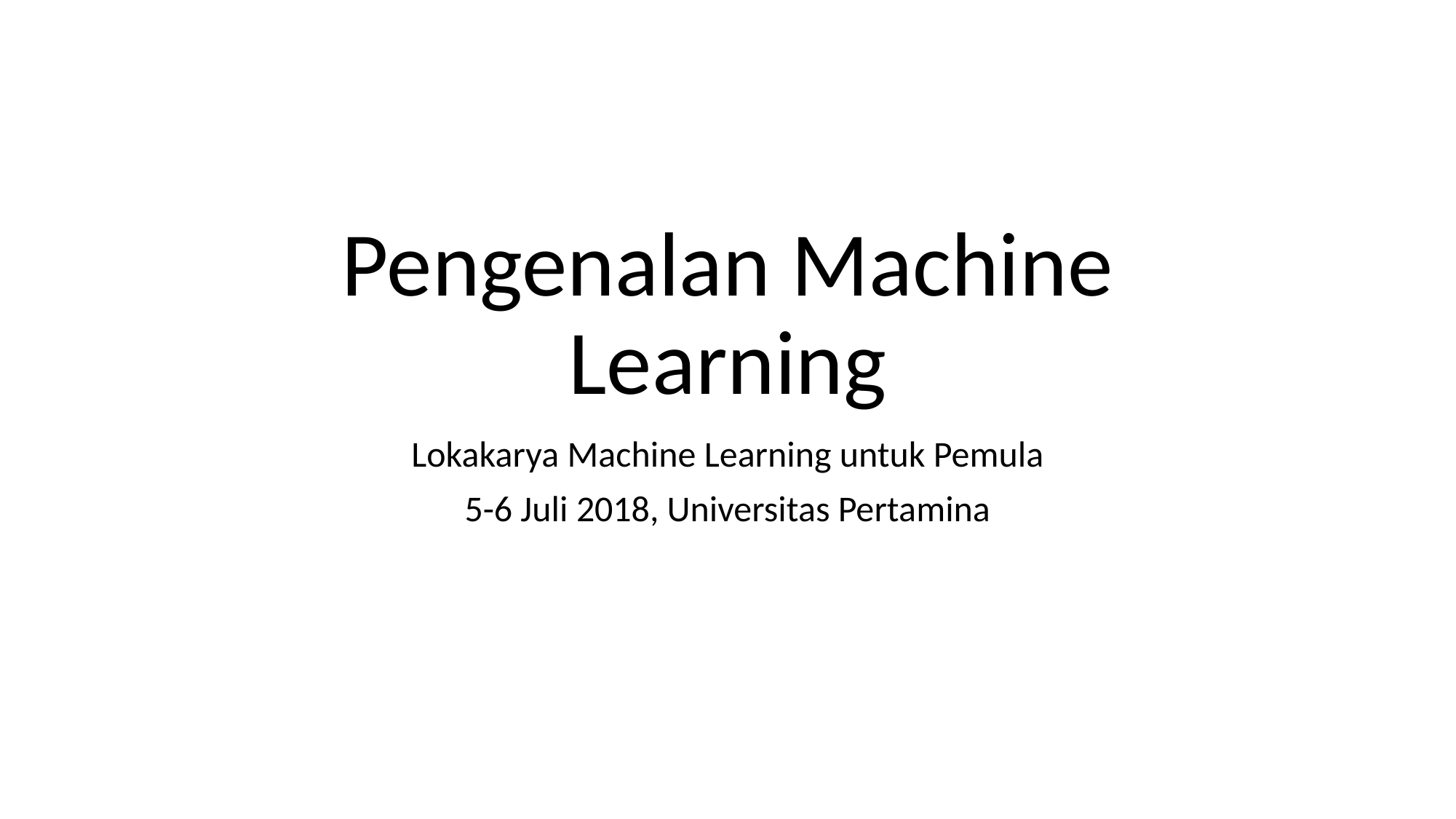

# Pengenalan Machine Learning
Lokakarya Machine Learning untuk Pemula
5-6 Juli 2018, Universitas Pertamina